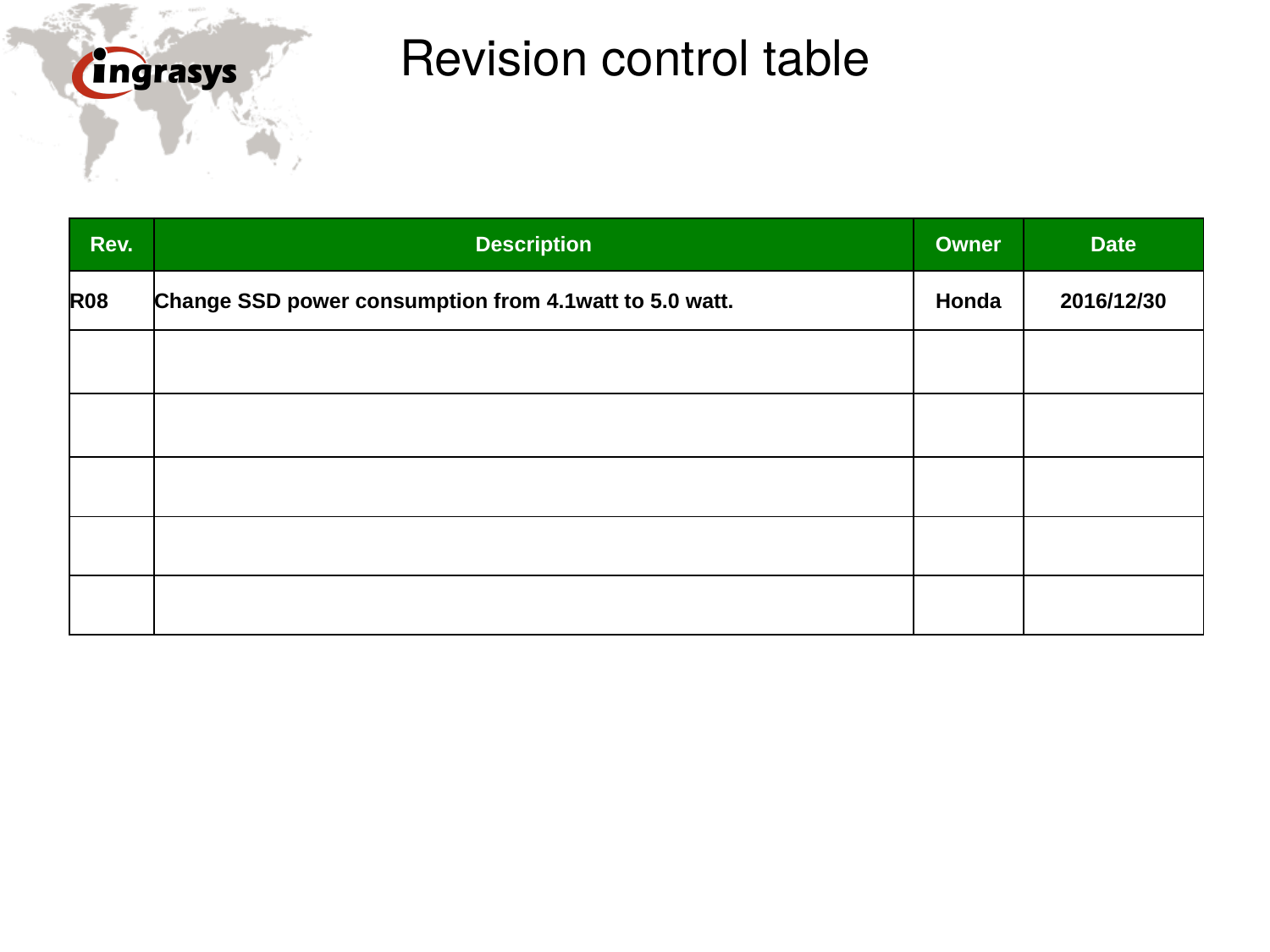

# Revision control table
| Rev. | Description | Owner | Date |
| --- | --- | --- | --- |
| R08 | Change SSD power consumption from 4.1watt to 5.0 watt. | Honda | 2016/12/30 |
|  |  |  |  |
|  |  |  |  |
|  |  |  |  |
|  |  |  |  |
|  |  |  |  |